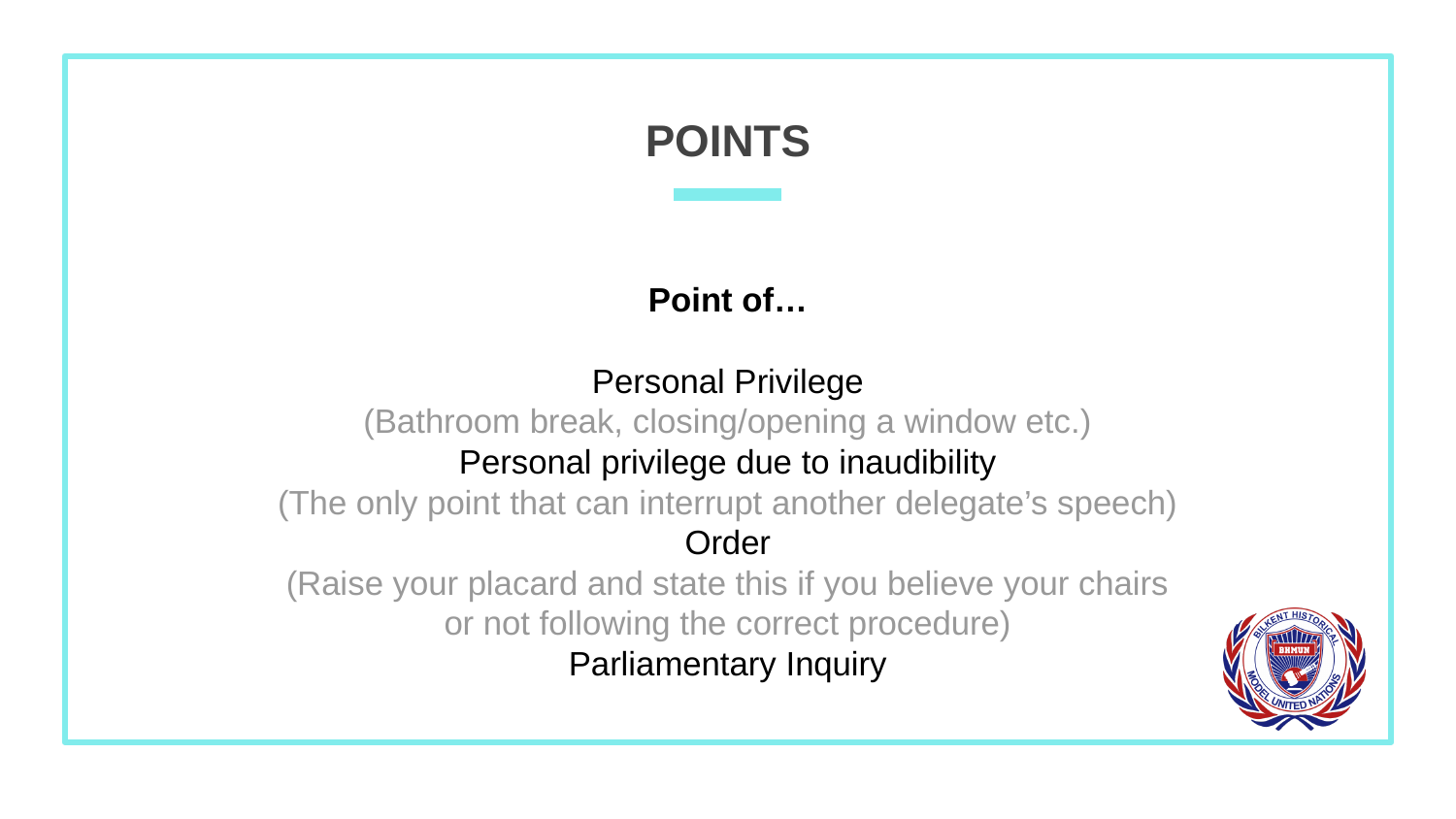

# POINTS
Point of…

Personal Privilege
(Bathroom break, closing/opening a window etc.)
Personal privilege due to inaudibility
(The only point that can interrupt another delegate’s speech)
Order
(Raise your placard and state this if you believe your chairs or not following the correct procedure)
Parliamentary Inquiry